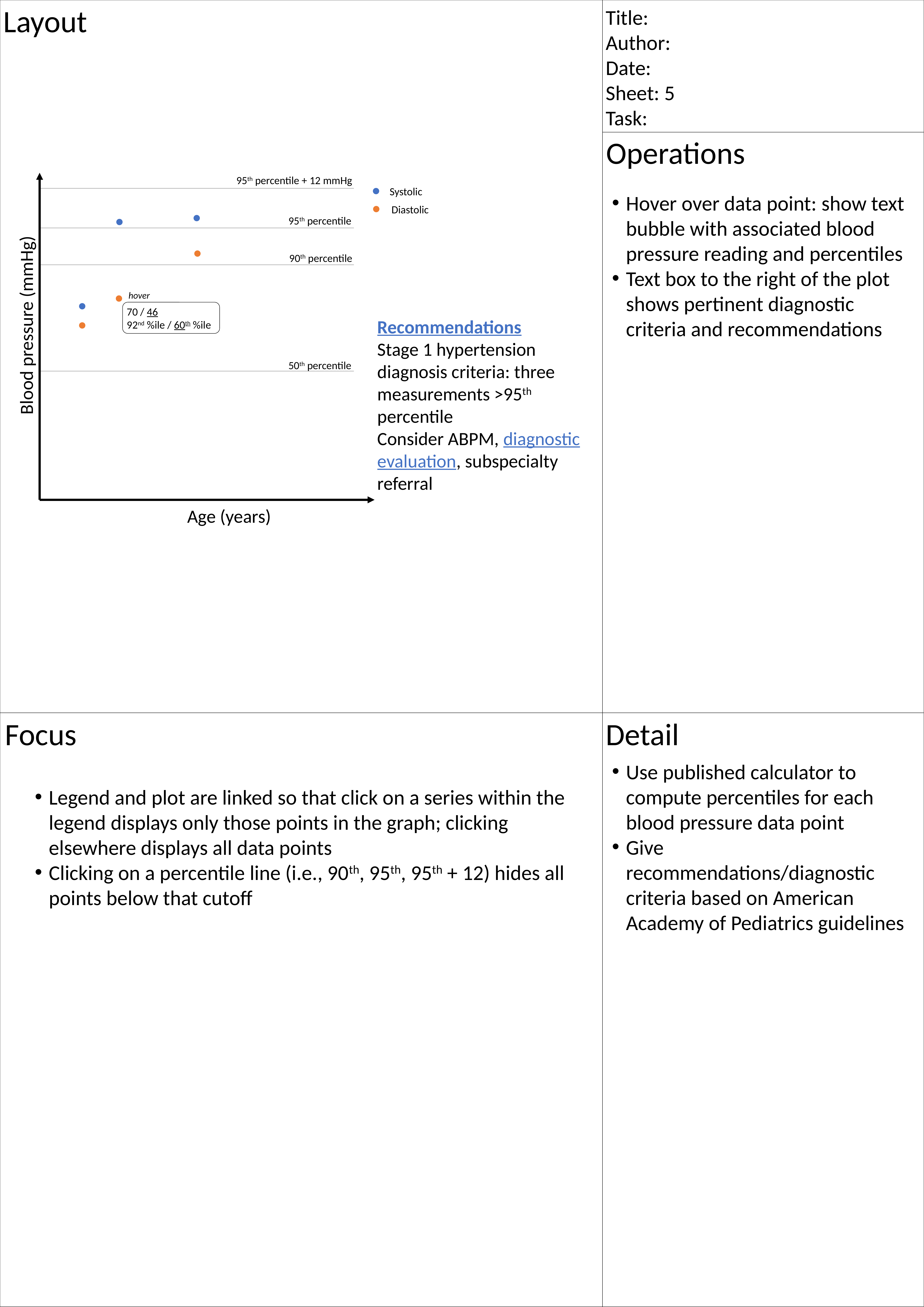

Layout

Title:
Author:
Date:
Sheet: 5
Task:
Operations

95th percentile + 12 mmHg
Systolic

Hover over data point: show text bubble with associated blood pressure reading and percentiles
Text box to the right of the plot shows pertinent diagnostic criteria and recommendations
Diastolic

95th percentile

90th percentile

hover

70 / 46
92nd %ile / 60th %ile

Blood pressure (mmHg)
Recommendations
Stage 1 hypertension diagnosis criteria: three measurements >95th percentile
Consider ABPM, diagnostic evaluation, subspecialty referral

50th percentile
Age (years)
Detail
Focus

Use published calculator to compute percentiles for each blood pressure data point
Give recommendations/diagnostic criteria based on American Academy of Pediatrics guidelines
Legend and plot are linked so that click on a series within the legend displays only those points in the graph; clicking elsewhere displays all data points
Clicking on a percentile line (i.e., 90th, 95th, 95th + 12) hides all points below that cutoff